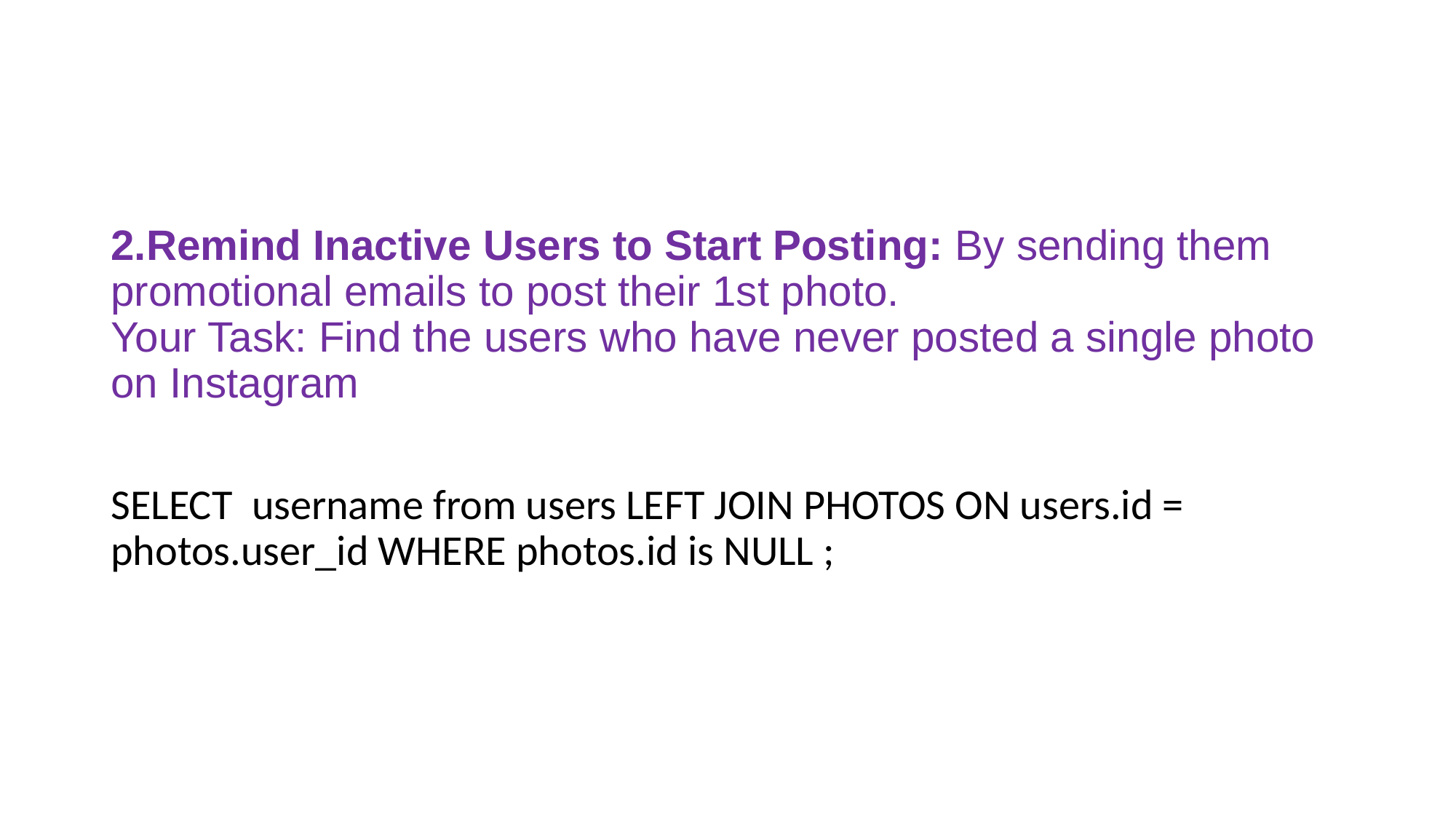

#
2.Remind Inactive Users to Start Posting: By sending them promotional emails to post their 1st photo.
Your Task: Find the users who have never posted a single photo on Instagram

SELECT  username from users LEFT JOIN PHOTOS ON users.id = photos.user_id WHERE photos.id is NULL ;